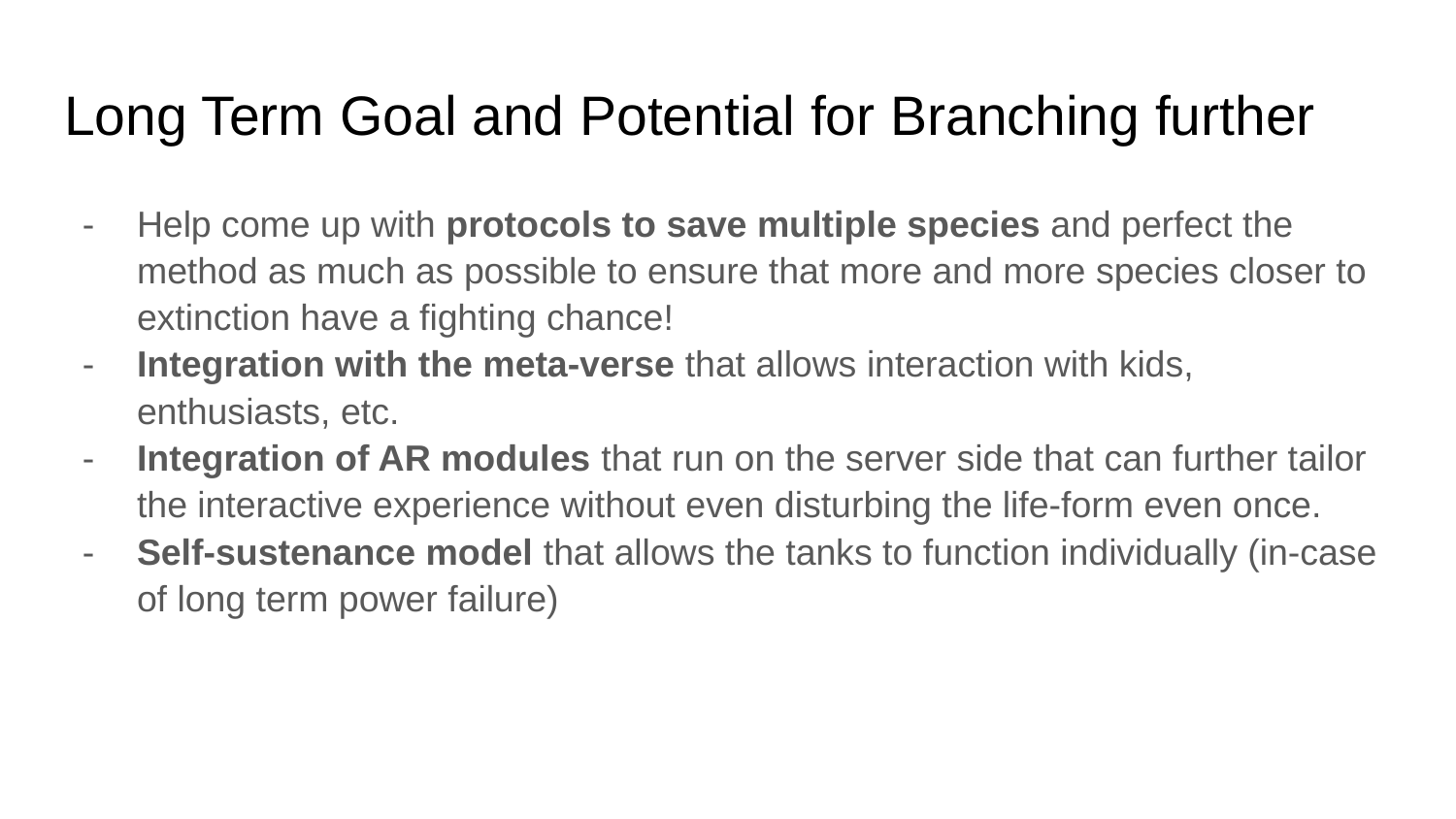

# Long Term Goal and Potential for Branching further
Help come up with protocols to save multiple species and perfect the method as much as possible to ensure that more and more species closer to extinction have a fighting chance!
Integration with the meta-verse that allows interaction with kids, enthusiasts, etc.
Integration of AR modules that run on the server side that can further tailor the interactive experience without even disturbing the life-form even once.
Self-sustenance model that allows the tanks to function individually (in-case of long term power failure)